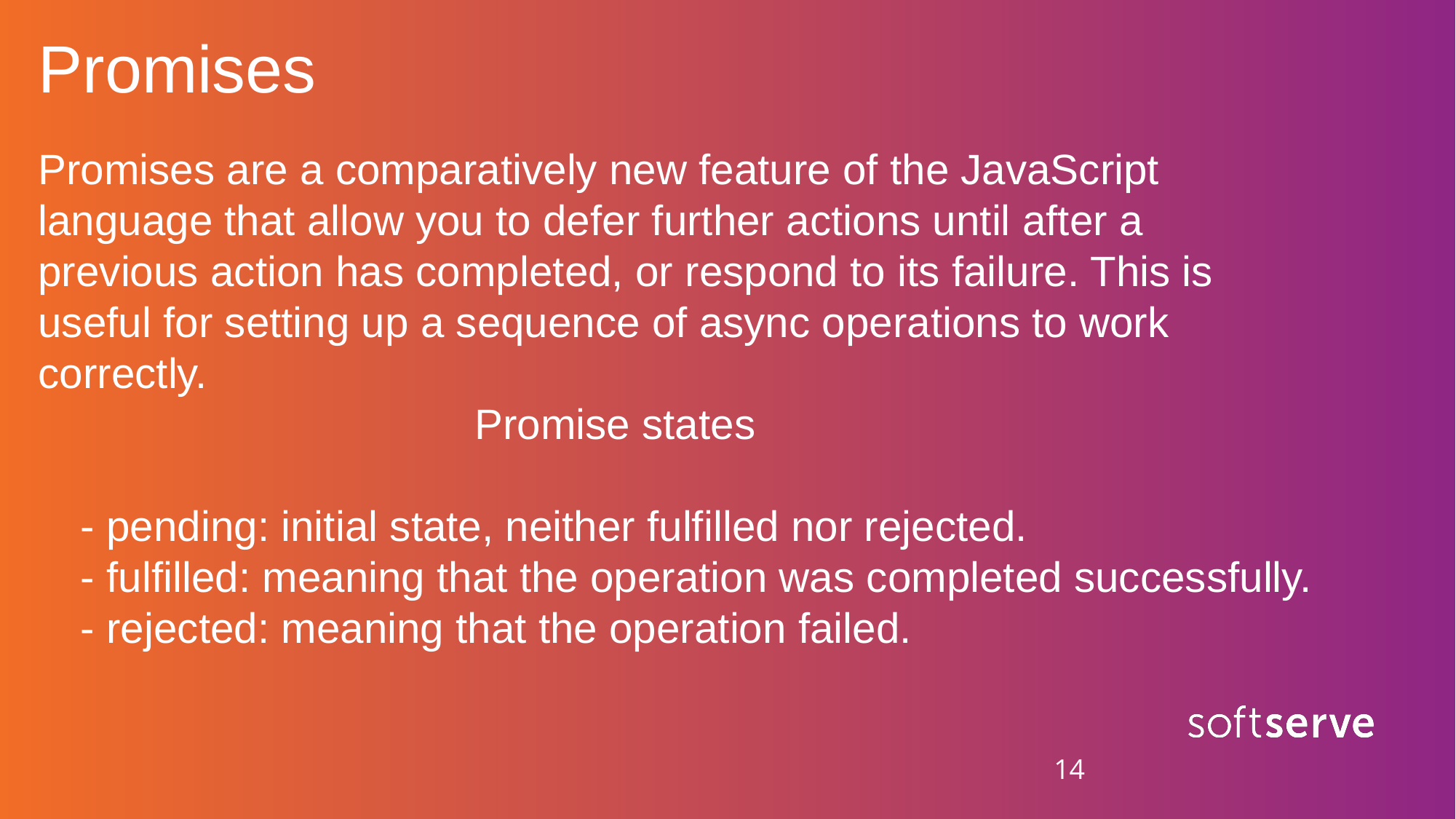

# Promises
Promises are a comparatively new feature of the JavaScript language that allow you to defer further actions until after a previous action has completed, or respond to its failure. This is useful for setting up a sequence of async operations to work correctly.
				Promise states
- pending: initial state, neither fulfilled nor rejected.
- fulfilled: meaning that the operation was completed successfully.
- rejected: meaning that the operation failed.
14